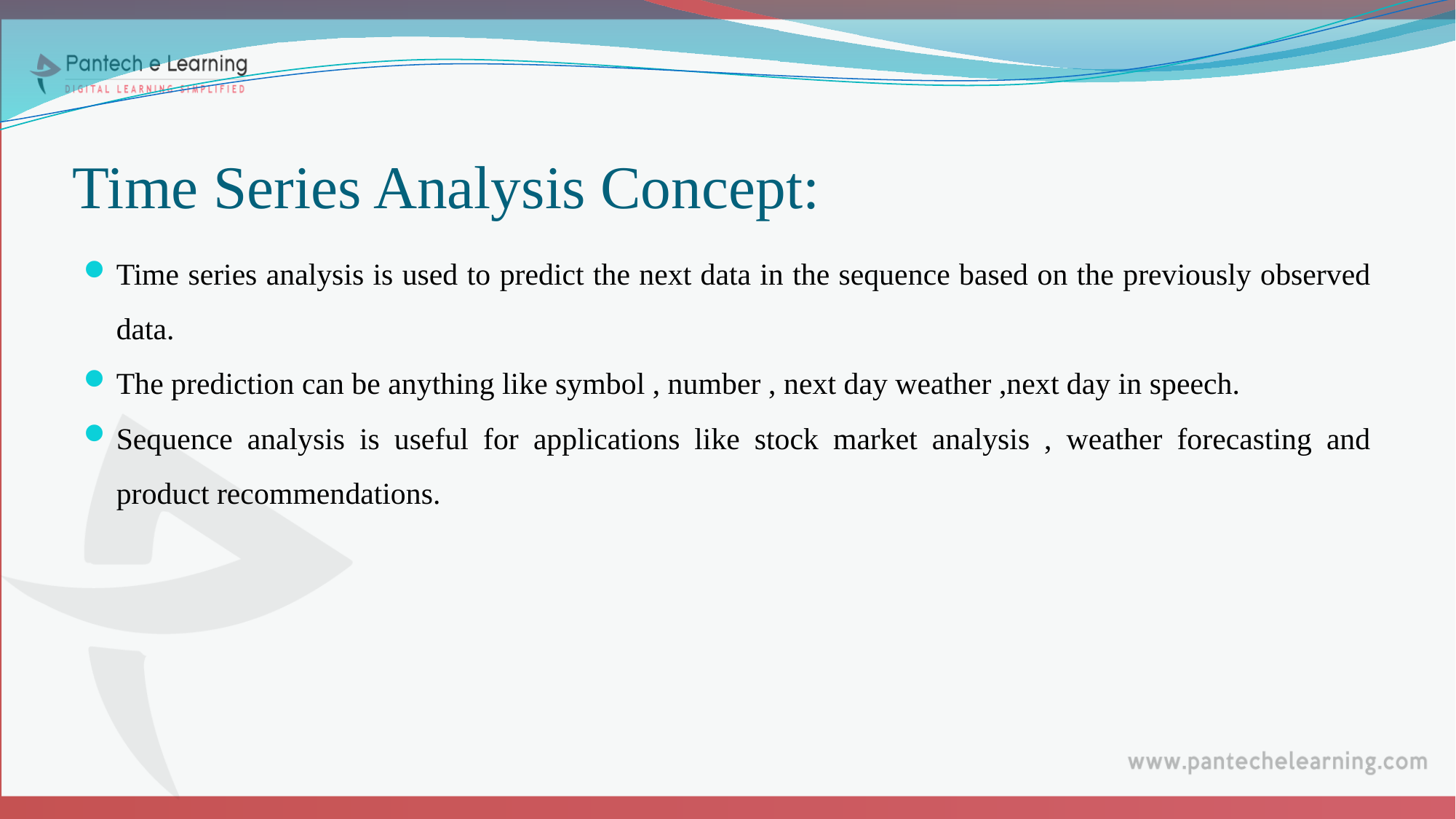

# Time Series Analysis Concept:
Time series analysis is used to predict the next data in the sequence based on the previously observed data.
The prediction can be anything like symbol , number , next day weather ,next day in speech.
Sequence analysis is useful for applications like stock market analysis , weather forecasting and product recommendations.